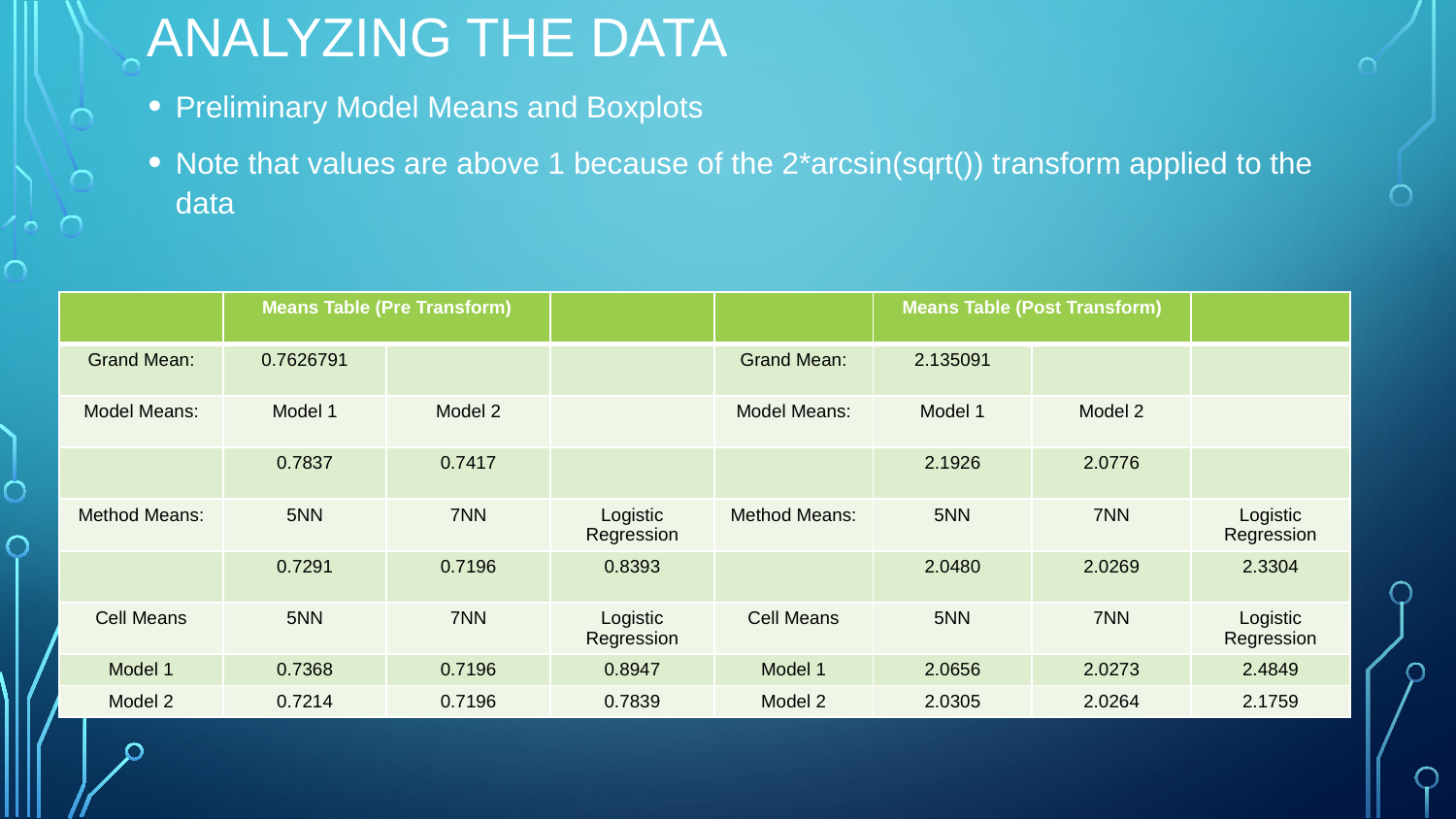

# ANALYZING THE DATA
Preliminary Model Means and Boxplots
Note that values are above 1 because of the 2*arcsin(sqrt()) transform applied to the data

|  | Means Table (Post Transform) |  |  |
| --- | --- | --- | --- |
| Grand Mean: | 2.135091 |  |  |
| Model Means: | Model 1 | Model 2 |  |
|  | 2.1926 | 2.0776 |  |
| Method Means: | 5NN | 7NN | Logistic Regression |
|  | 2.0480 | 2.0269 | 2.3304 |
| Cell Means | 5NN | 7NN | Logistic Regression |
| Model 1 | 2.0656 | 2.0273 | 2.4849 |
| Model 2 | 2.0305 | 2.0264 | 2.1759 |
|  | Means Table (Pre Transform) |  |  |
| --- | --- | --- | --- |
| Grand Mean: | 0.7626791 |  |  |
| Model Means: | Model 1 | Model 2 |  |
|  | 0.7837 | 0.7417 |  |
| Method Means: | 5NN | 7NN | Logistic Regression |
|  | 0.7291 | 0.7196 | 0.8393 |
| Cell Means | 5NN | 7NN | Logistic Regression |
| Model 1 | 0.7368 | 0.7196 | 0.8947 |
| Model 2 | 0.7214 | 0.7196 | 0.7839 |